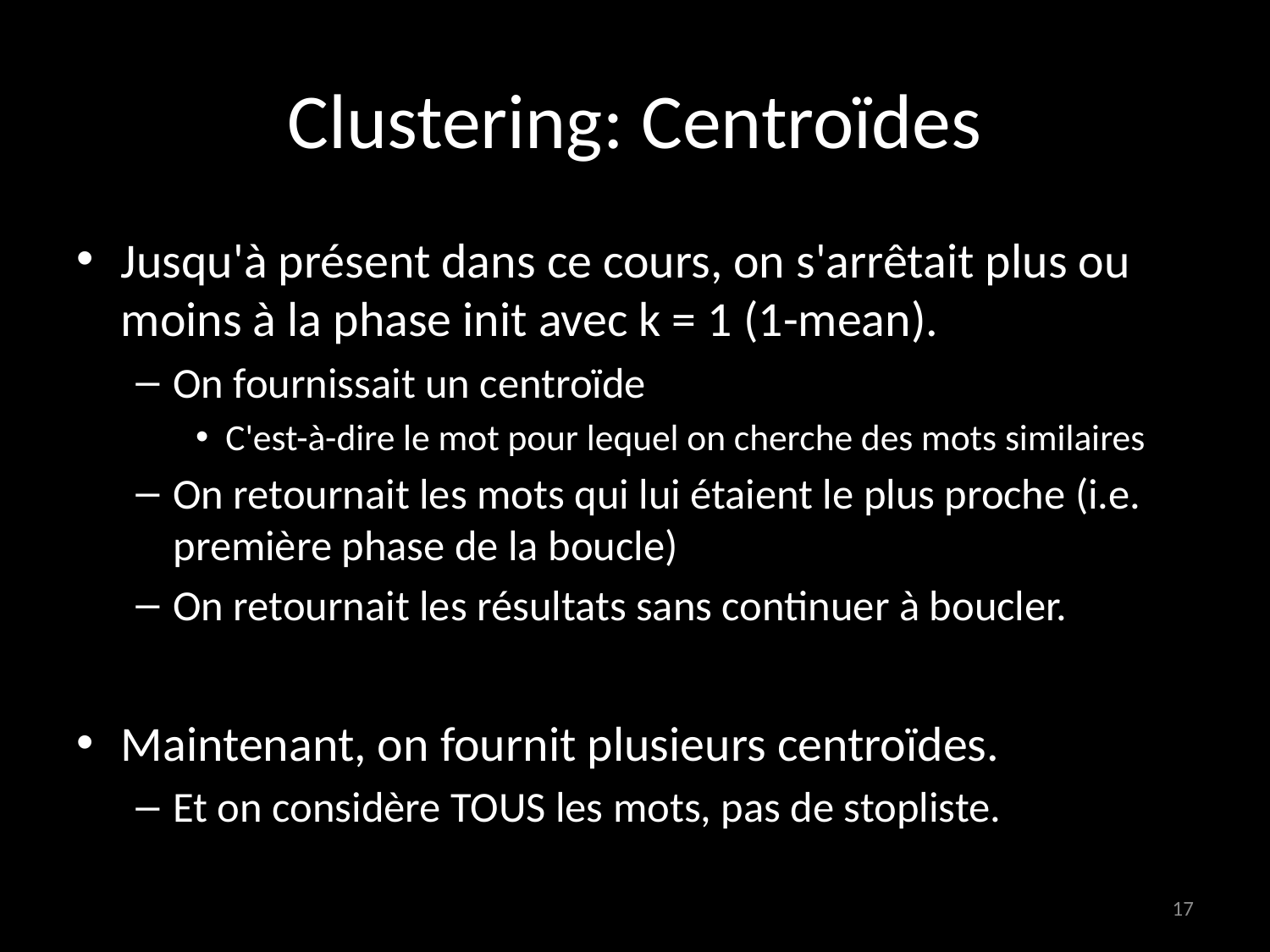

# Clustering: Centroïdes
Jusqu'à présent dans ce cours, on s'arrêtait plus ou moins à la phase init avec k = 1 (1-mean).
On fournissait un centroïde
C'est-à-dire le mot pour lequel on cherche des mots similaires
On retournait les mots qui lui étaient le plus proche (i.e. première phase de la boucle)
On retournait les résultats sans continuer à boucler.

Maintenant, on fournit plusieurs centroïdes.
Et on considère TOUS les mots, pas de stopliste.

17